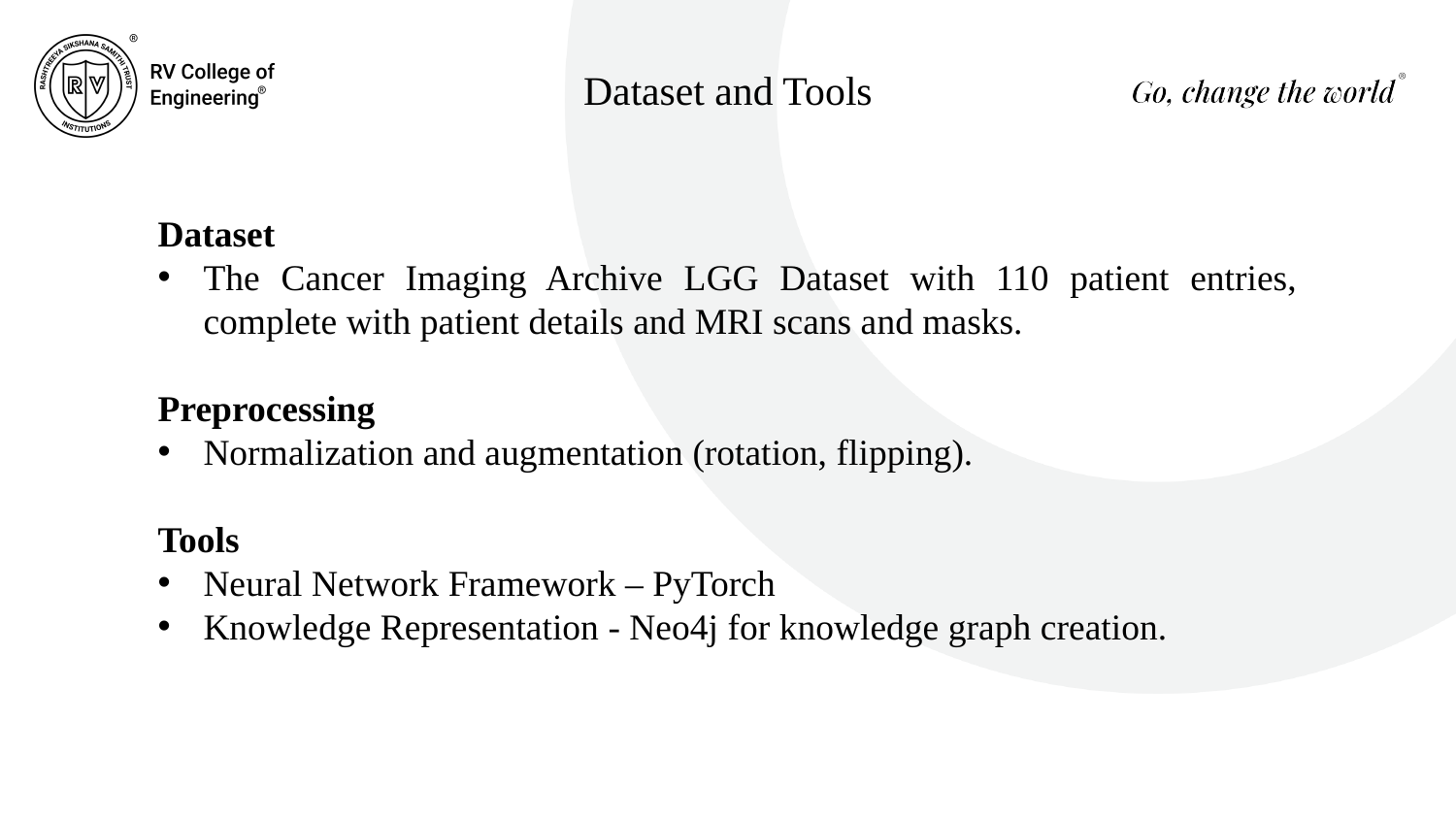

Dataset and Tools
Dataset
The Cancer Imaging Archive LGG Dataset with 110 patient entries, complete with patient details and MRI scans and masks.

Preprocessing
Normalization and augmentation (rotation, flipping).

Tools
Neural Network Framework – PyTorch
Knowledge Representation - Neo4j for knowledge graph creation.